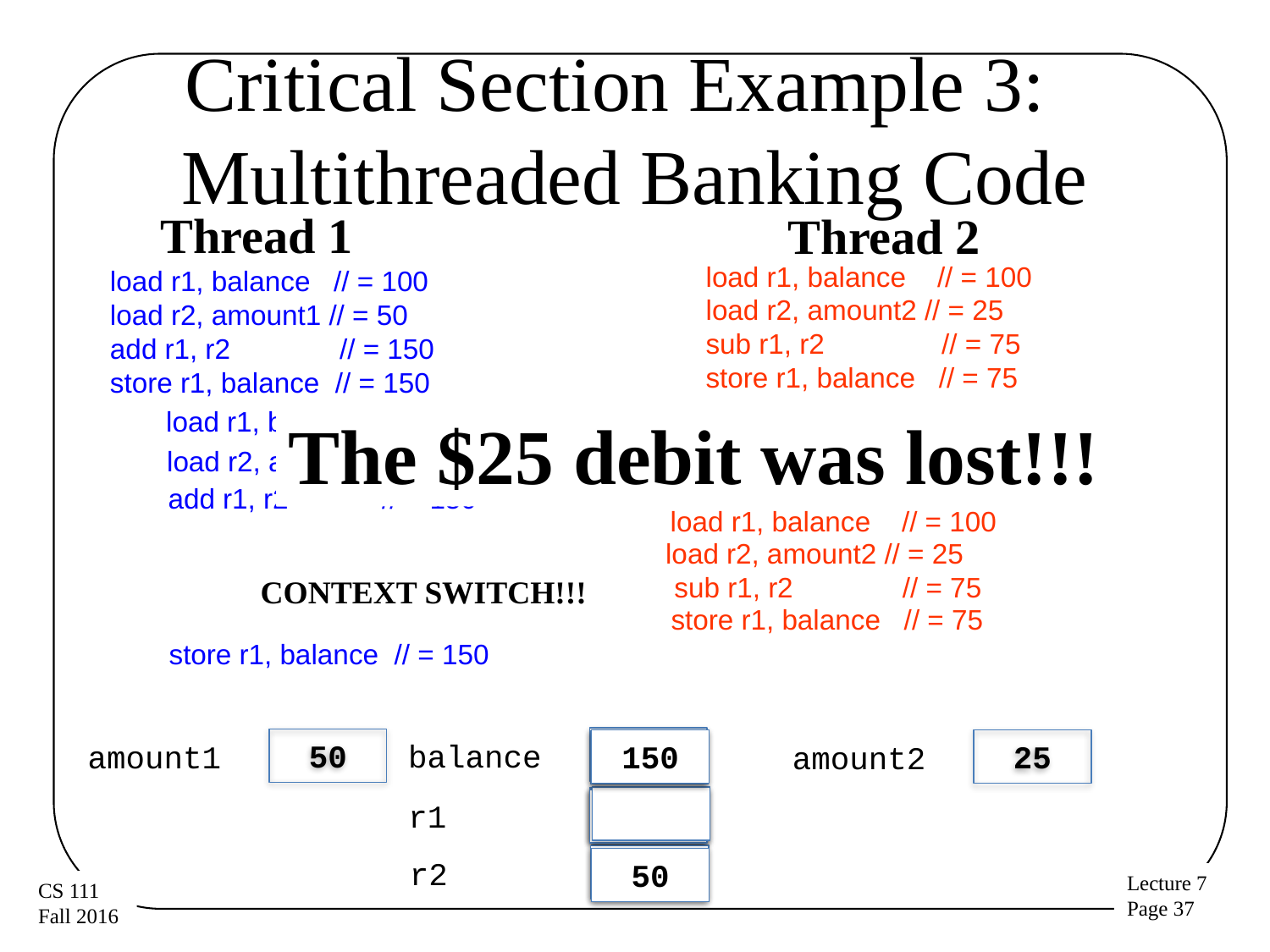

# Critical Section Example 3:   Multithreaded Banking Code
Thread 1
Thread 2

load r1, balance    // = 100
load r2, amount2 // = 25
sub r1, r2               // = 75
store r1, balance   // = 75
load r1, balance   // = 100
load r2, amount1 // = 50
add r1, r2              // = 150
store r1, balance  // = 150

load r1, balance   // = 100
The $25 debit was lost!!!
load r2, amount1 // = 50
CONTEXT SWITCH!!!
add r1, r2            // = 150
load r1, balance    // = 100
load r2, amount2 // = 25
sub r1, r2              // = 75
CONTEXT SWITCH!!!
store r1, balance   // = 75
store r1, balance  // = 150
100
50
150
25
balance
75
amount1
amount2
75

100
150
100
r1

25
r2
50